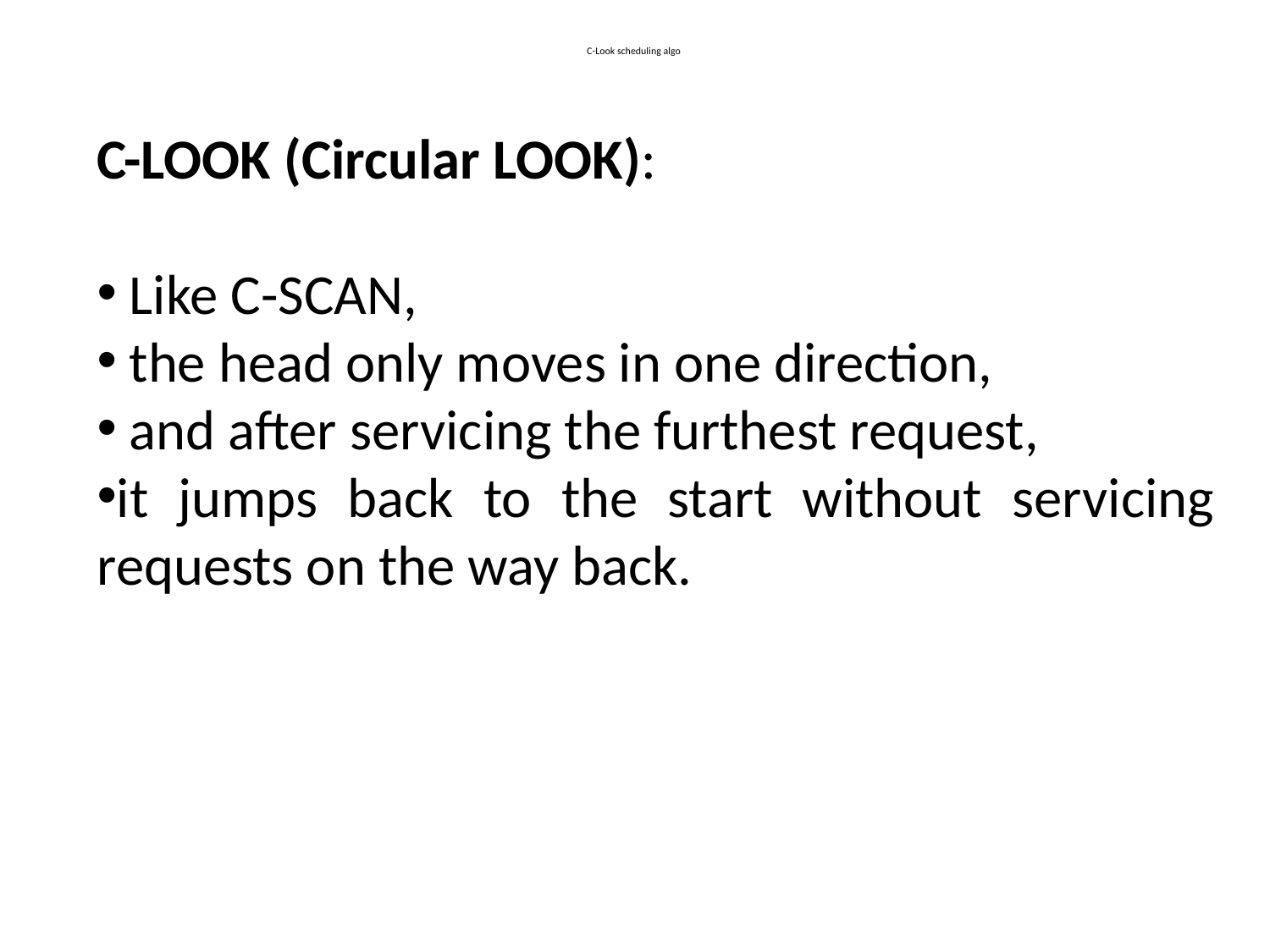

# C-Look scheduling algo
C-LOOK (Circular LOOK):

 Like C-SCAN,
 the head only moves in one direction,
 and after servicing the furthest request,
it jumps back to the start without servicing requests on the way back.